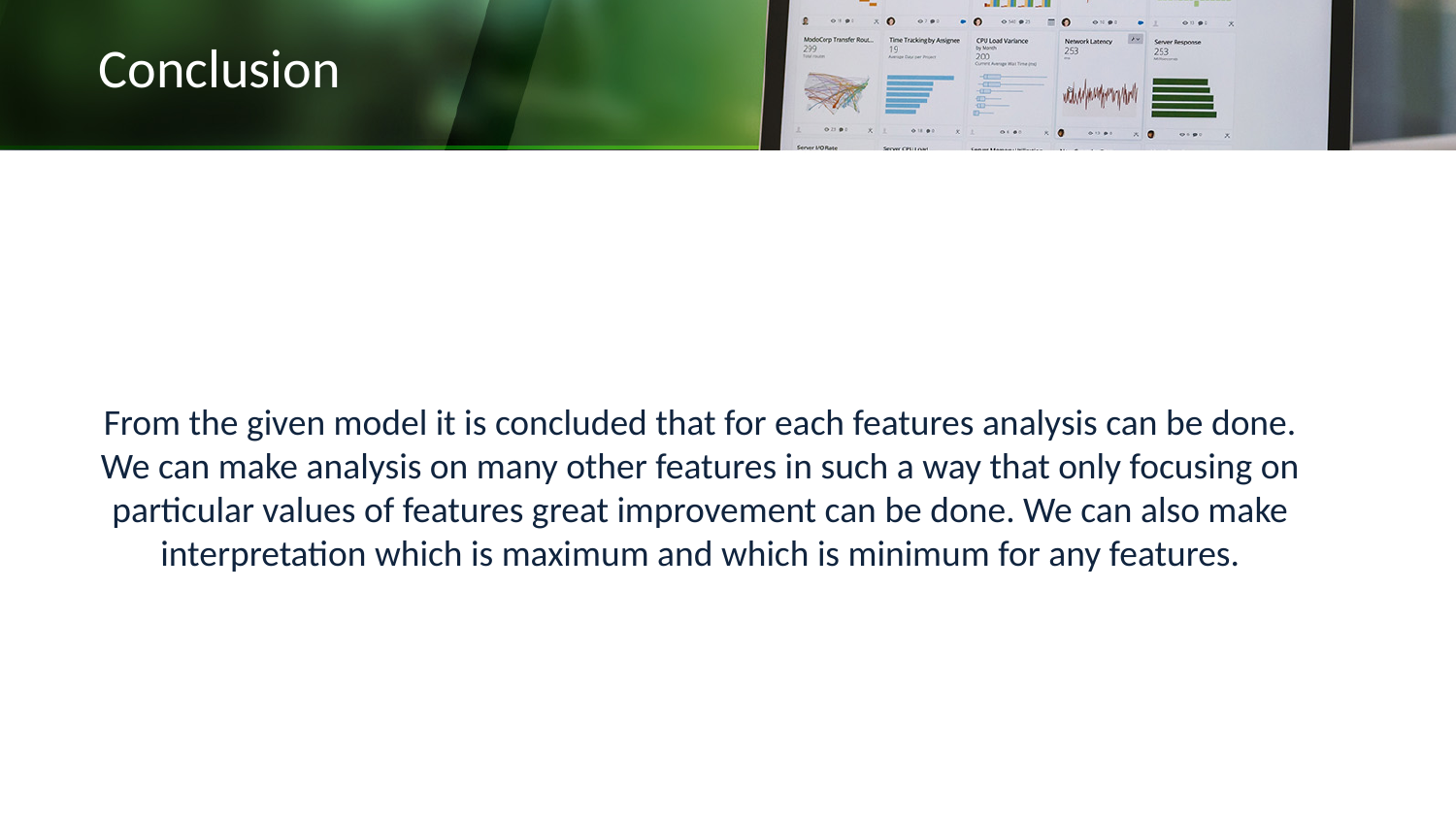

# Conclusion

From the given model it is concluded that for each features analysis can be done. We can make analysis on many other features in such a way that only focusing on particular values of features great improvement can be done. We can also make interpretation which is maximum and which is minimum for any features.